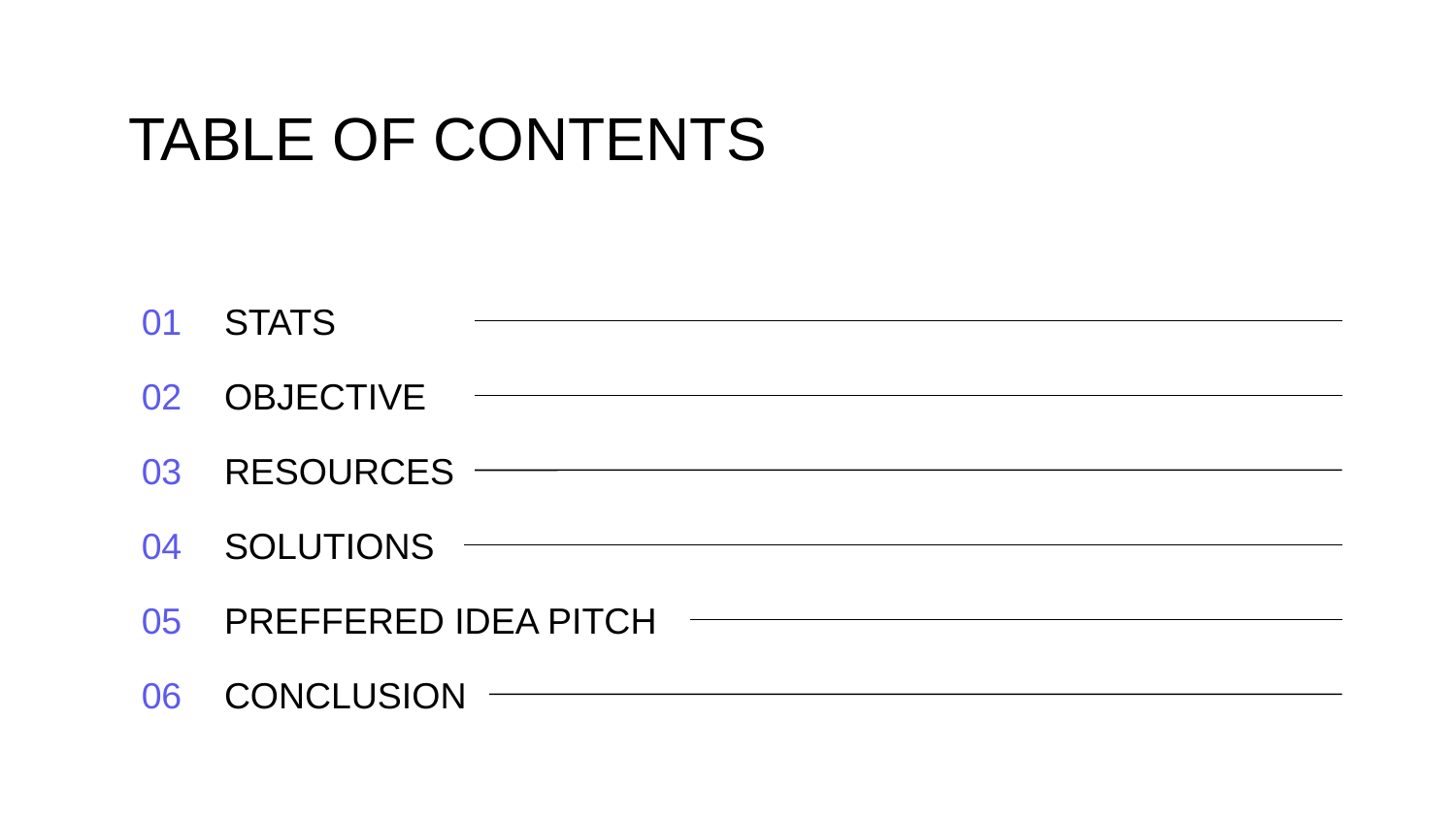

TABLE OF CONTENTS
# 01
STATS
02
OBJECTIVE
03
RESOURCES
04
SOLUTIONS
05
PREFFERED IDEA PITCH
06
CONCLUSION